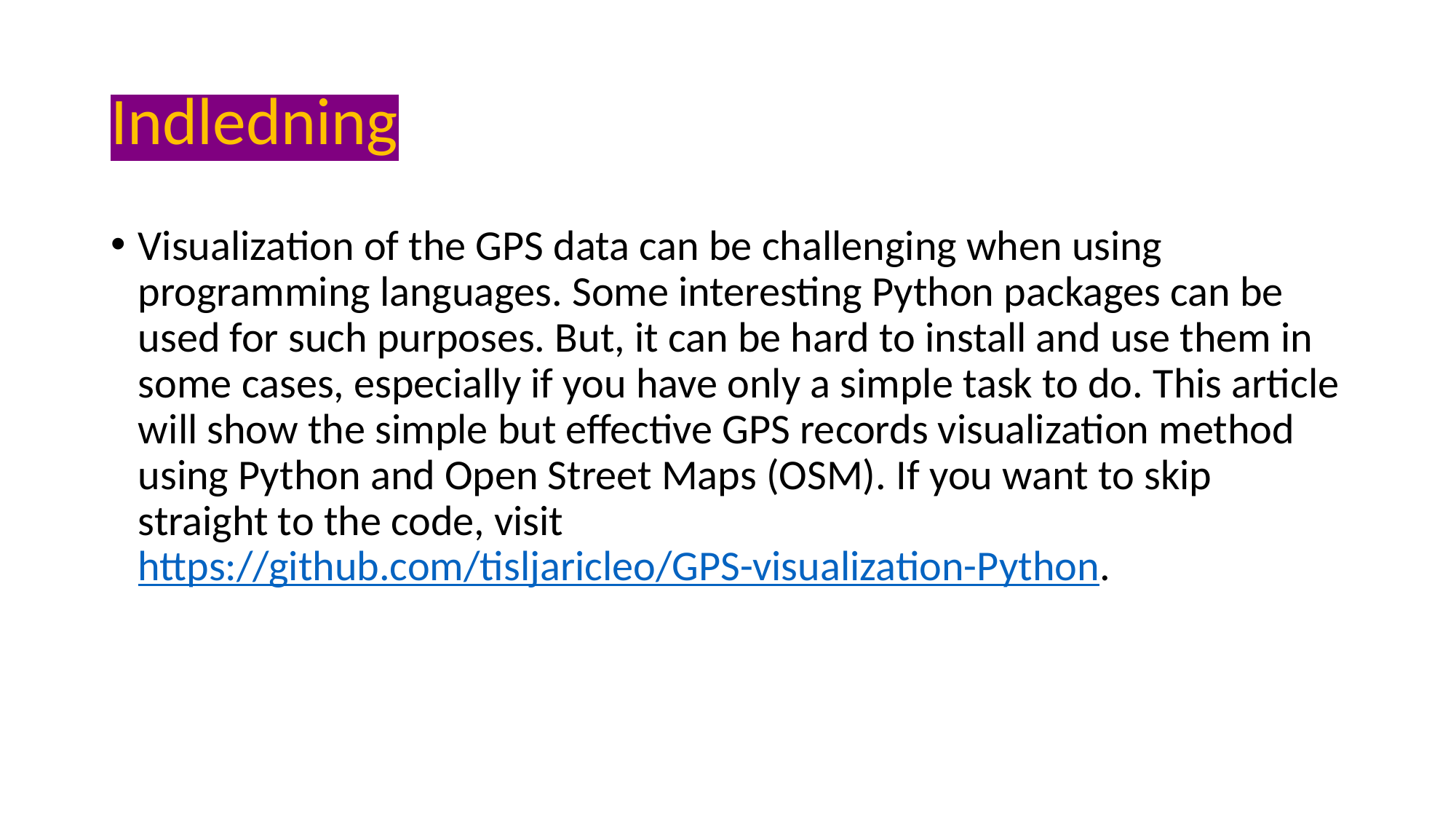

# Indledning
Visualization of the GPS data can be challenging when using programming languages. Some interesting Python packages can be used for such purposes. But, it can be hard to install and use them in some cases, especially if you have only a simple task to do. This article will show the simple but effective GPS records visualization method using Python and Open Street Maps (OSM). If you want to skip straight to the code, visit https://github.com/tisljaricleo/GPS-visualization-Python.